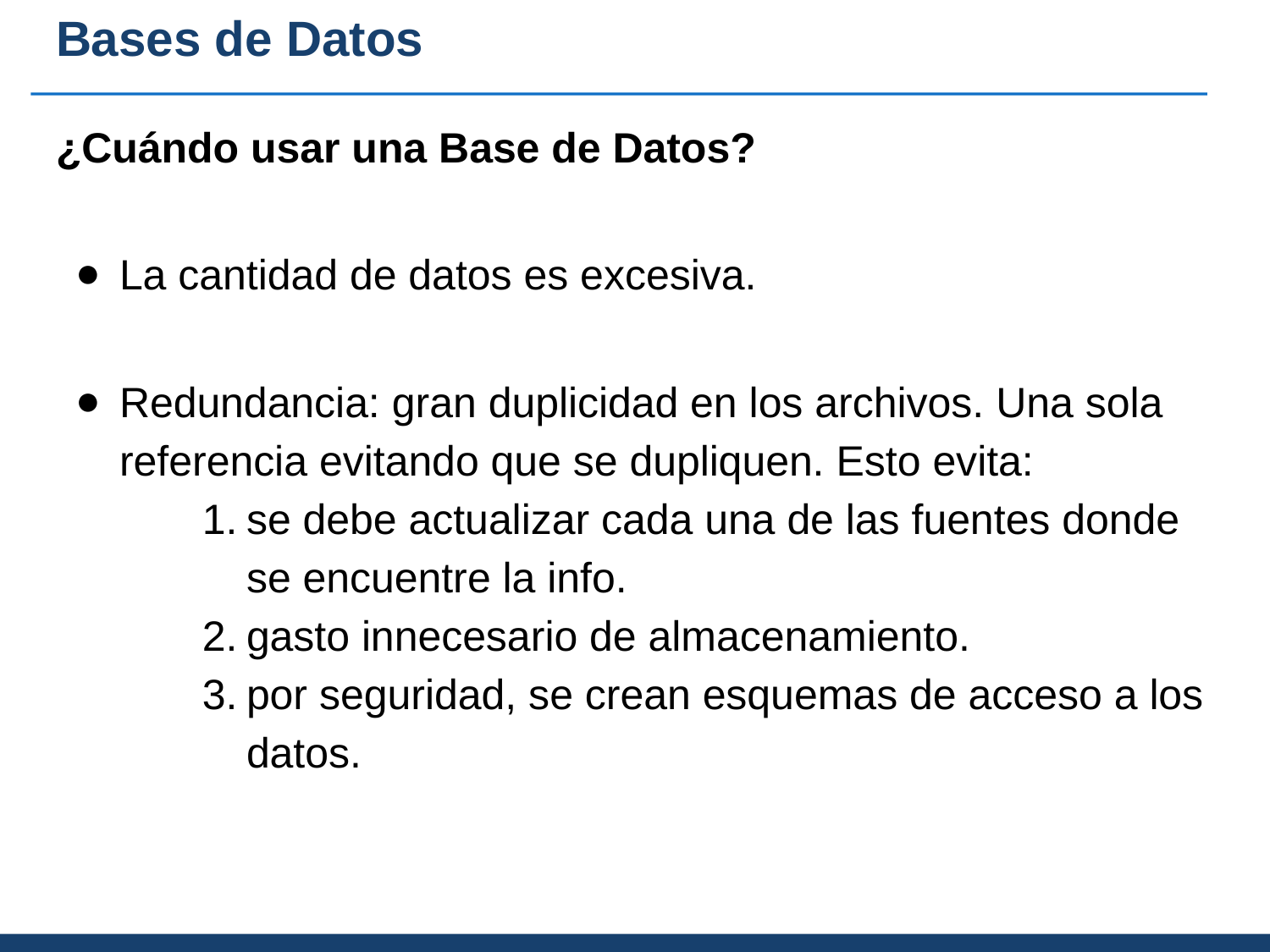

# Bases de Datos
¿Cuándo usar una Base de Datos?

La cantidad de datos es excesiva.

Redundancia: gran duplicidad en los archivos. Una sola referencia evitando que se dupliquen. Esto evita:
se debe actualizar cada una de las fuentes donde se encuentre la info.
gasto innecesario de almacenamiento.
por seguridad, se crean esquemas de acceso a los datos.